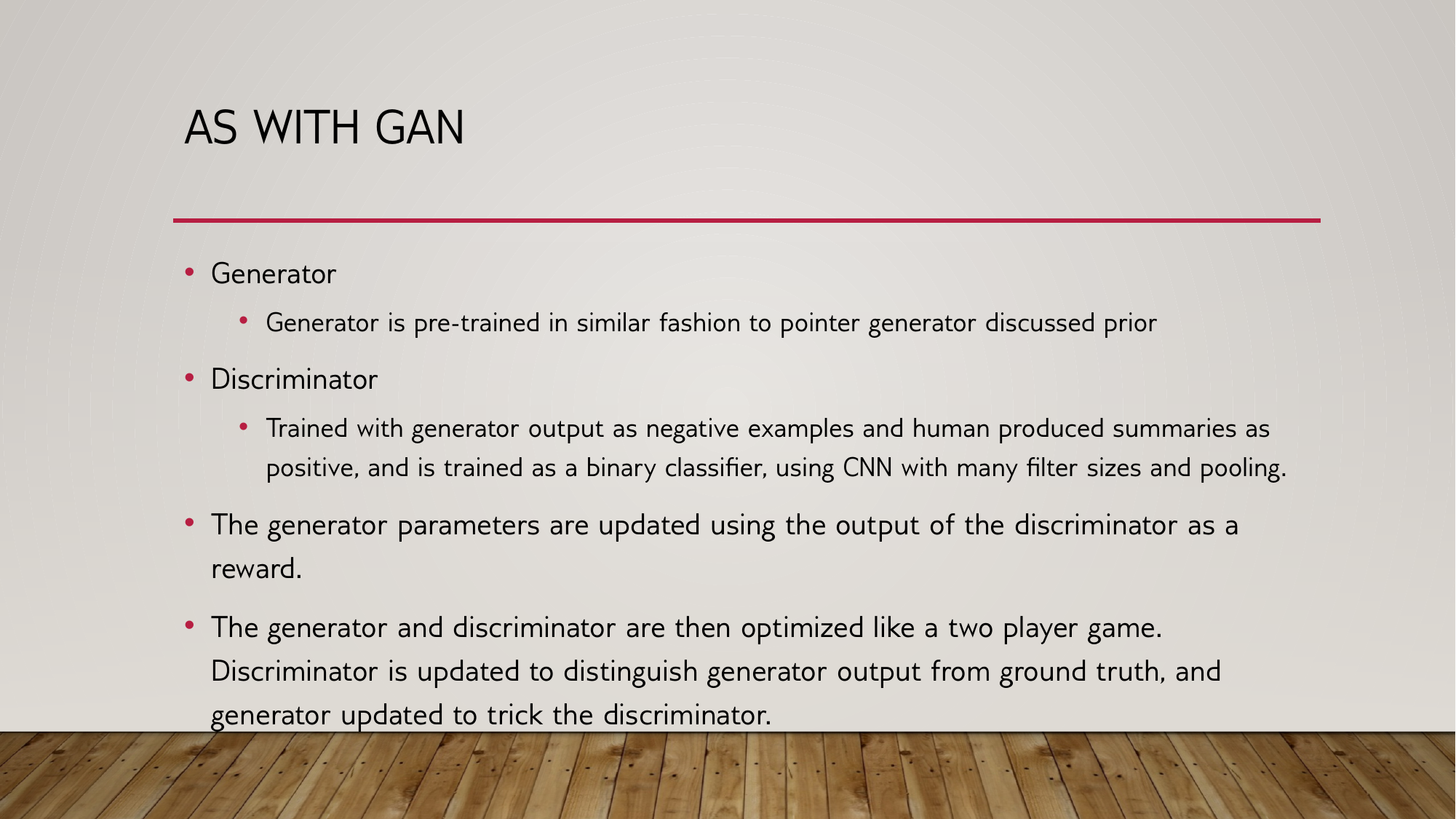

# AS with GAN
Generator
Generator is pre-trained in similar fashion to pointer generator discussed prior
Discriminator
Trained with generator output as negative examples and human produced summaries as positive, and is trained as a binary classifier, using CNN with many filter sizes and pooling.
The generator parameters are updated using the output of the discriminator as a reward.
The generator and discriminator are then optimized like a two player game. Discriminator is updated to distinguish generator output from ground truth, and generator updated to trick the discriminator.